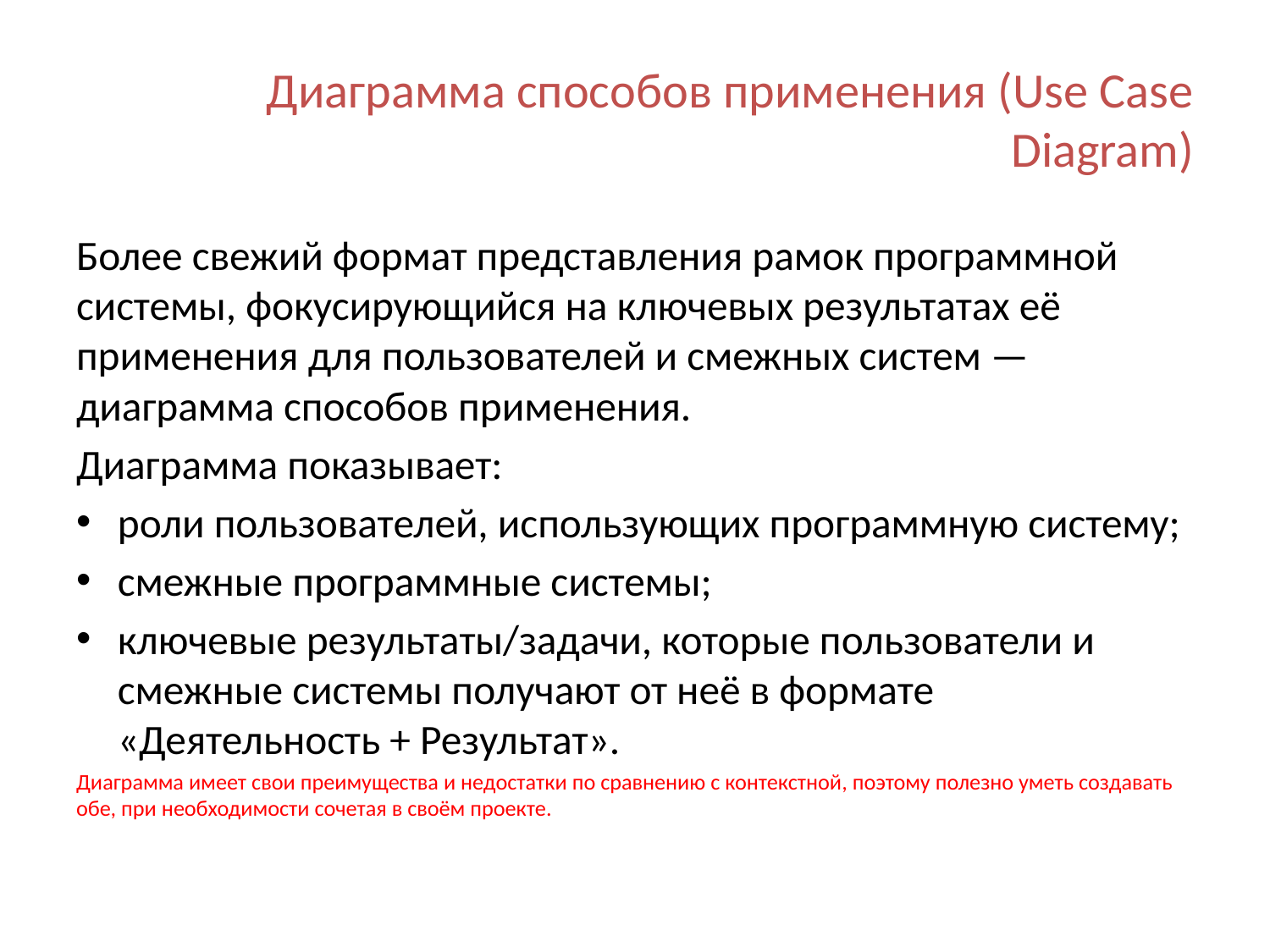

# Диаграмма способов применения (Use Case Diagram)
Более свежий формат представления рамок программной системы, фокусирующийся на ключевых результатах её применения для пользователей и смежных систем — диаграмма способов применения.
Диаграмма показывает:
роли пользователей, использующих программную систему;
смежные программные системы;
ключевые результаты/задачи, которые пользователи и смежные системы получают от неё в формате «Деятельность + Результат».
Диаграмма имеет свои преимущества и недостатки по сравнению с контекстной, поэтому полезно уметь создавать обе, при необходимости сочетая в своём проекте.